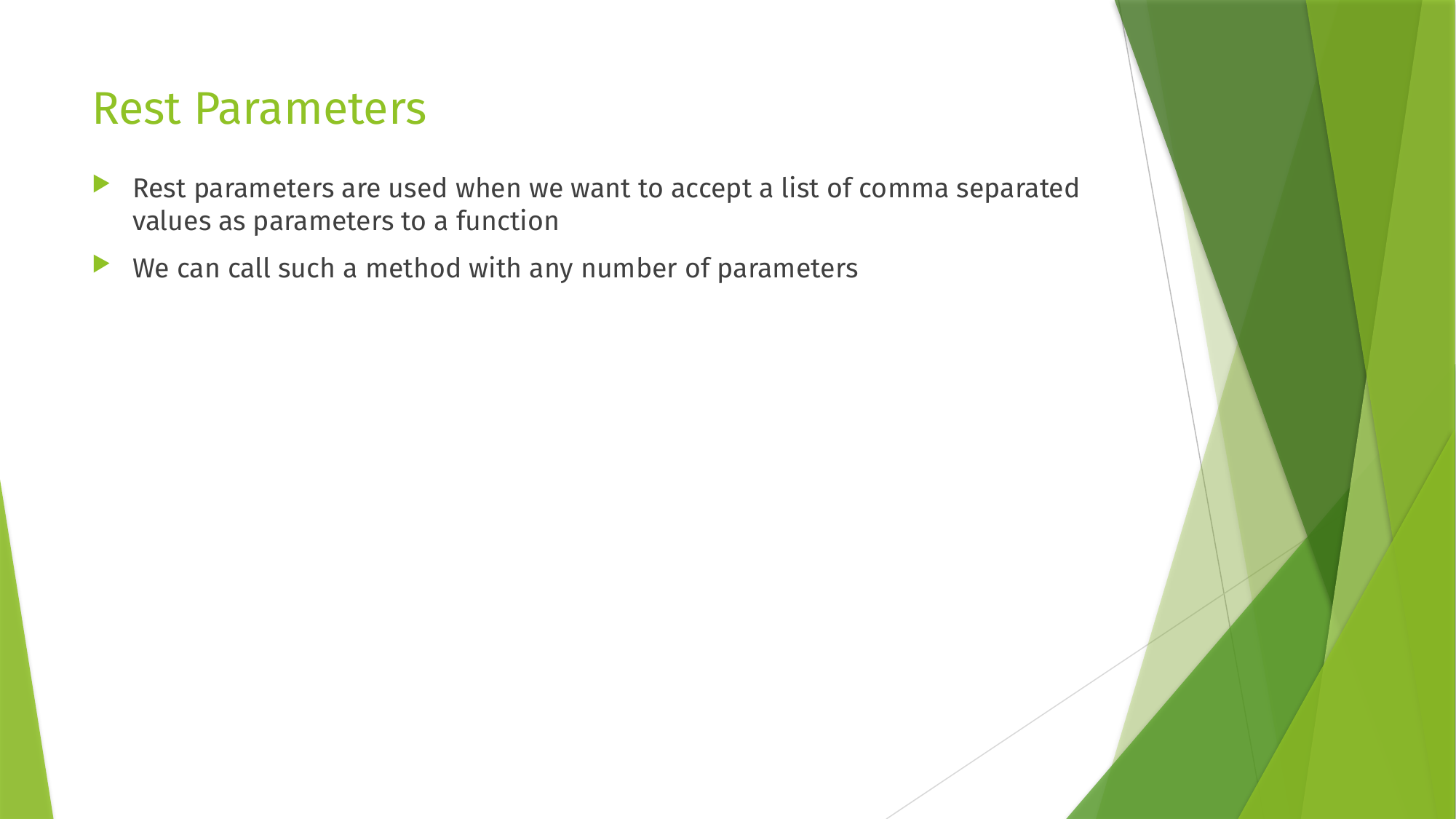

# Rest Parameters
Rest parameters are used when we want to accept a list of comma separated values as parameters to a function
We can call such a method with any number of parameters